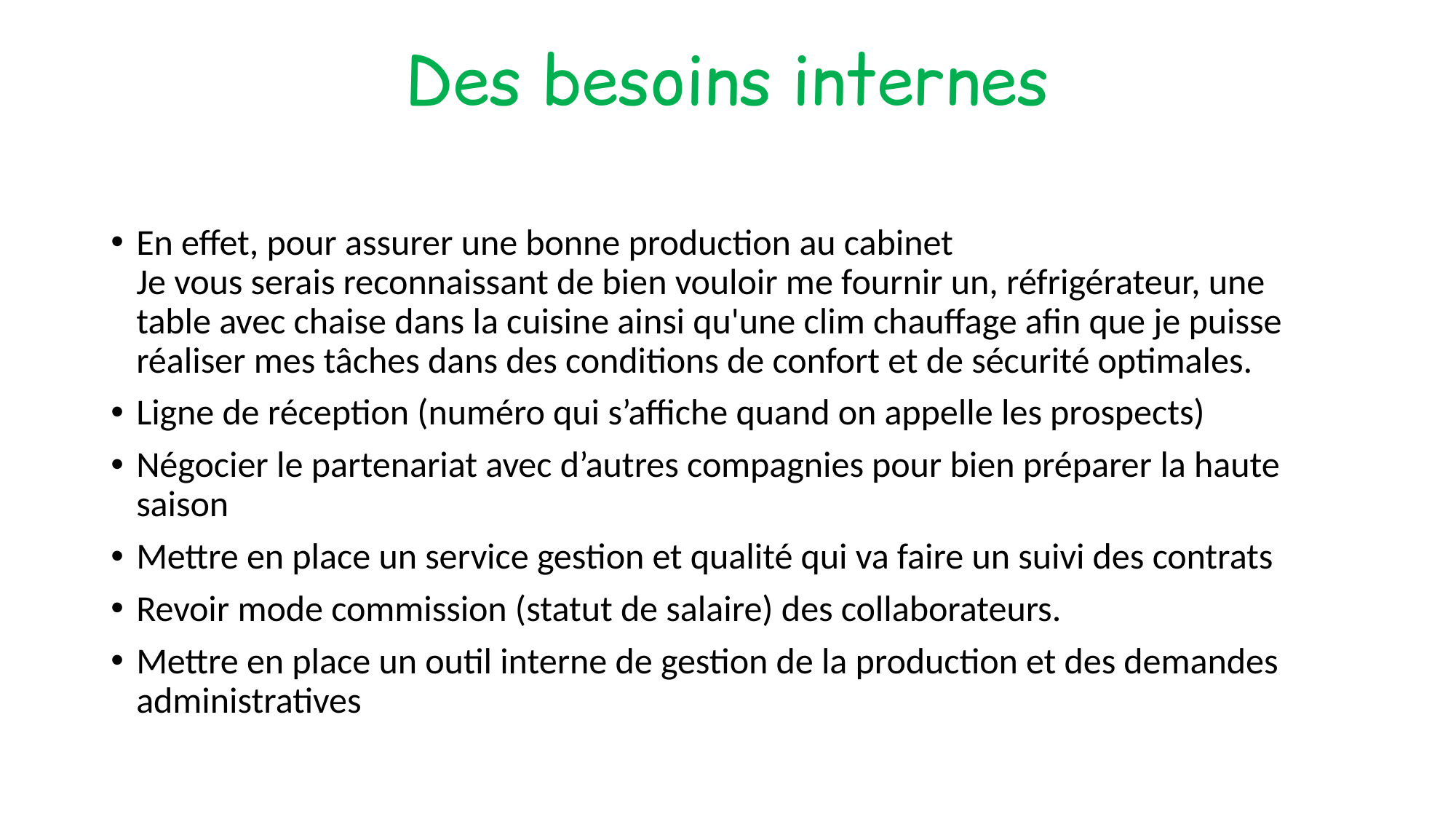

# Des besoins internes
En effet, pour assurer une bonne production au cabinet 
Je vous serais reconnaissant de bien vouloir me fournir un, réfrigérateur, une table avec chaise dans la cuisine ainsi qu'une clim chauffage afin que je puisse réaliser mes tâches dans des conditions de confort et de sécurité optimales.
Ligne de réception (numéro qui s’affiche quand on appelle les prospects)
Négocier le partenariat avec d’autres compagnies pour bien préparer la haute saison
Mettre en place un service gestion et qualité qui va faire un suivi des contrats
Revoir mode commission (statut de salaire) des collaborateurs.
Mettre en place un outil interne de gestion de la production et des demandes administratives